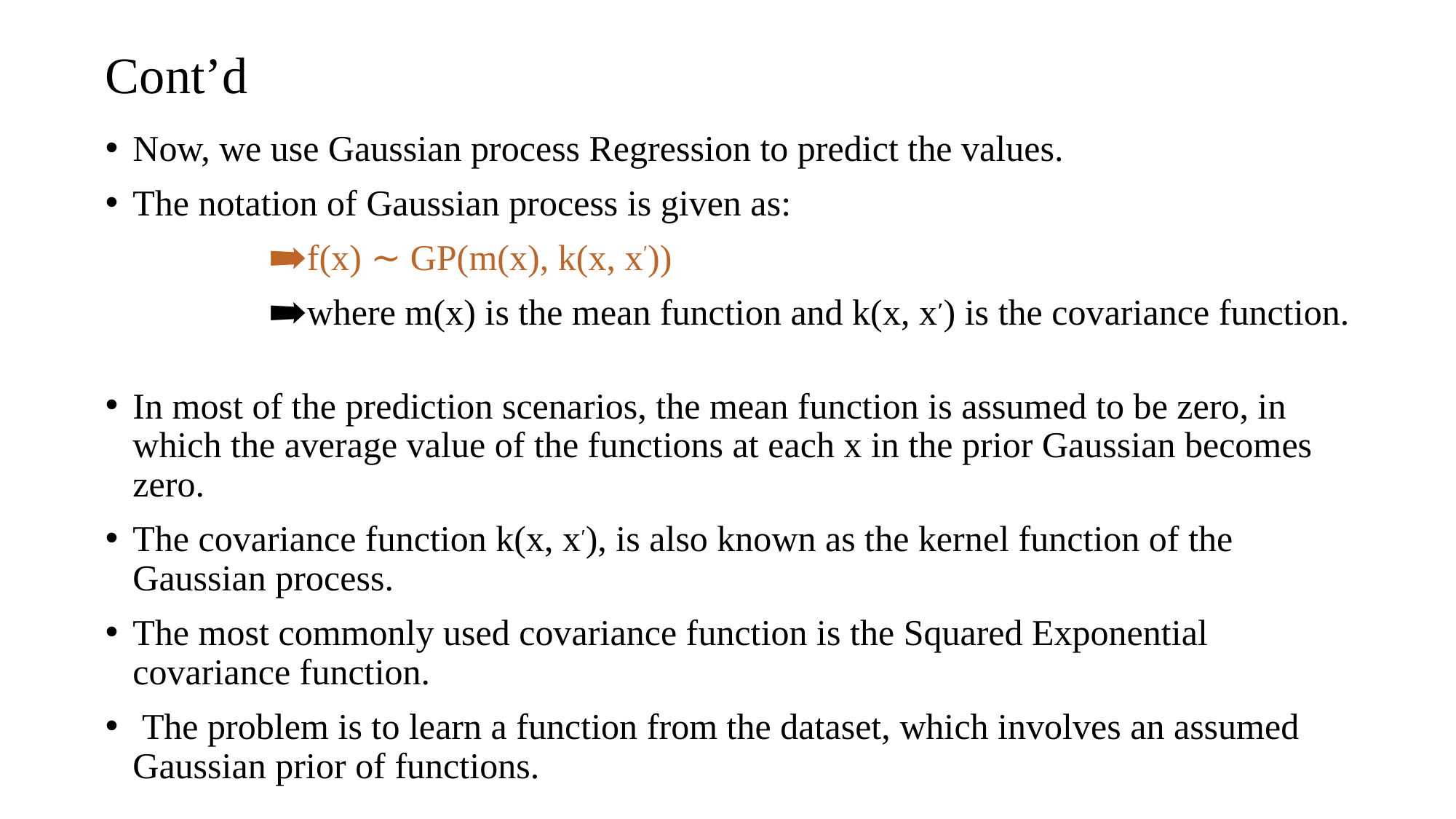

# Cont’d
Now, we use Gaussian process Regression to predict the values.
The notation of Gaussian process is given as:
f(x) ∼ GP(m(x), k(x, x′))
where m(x) is the mean function and k(x, x′) is the covariance function.
In most of the prediction scenarios, the mean function is assumed to be zero, in which the average value of the functions at each x in the prior Gaussian becomes zero.
The covariance function k(x, x′), is also known as the kernel function of the Gaussian process.
The most commonly used covariance function is the Squared Exponential covariance function.
 The problem is to learn a function from the dataset, which involves an assumed Gaussian prior of functions.